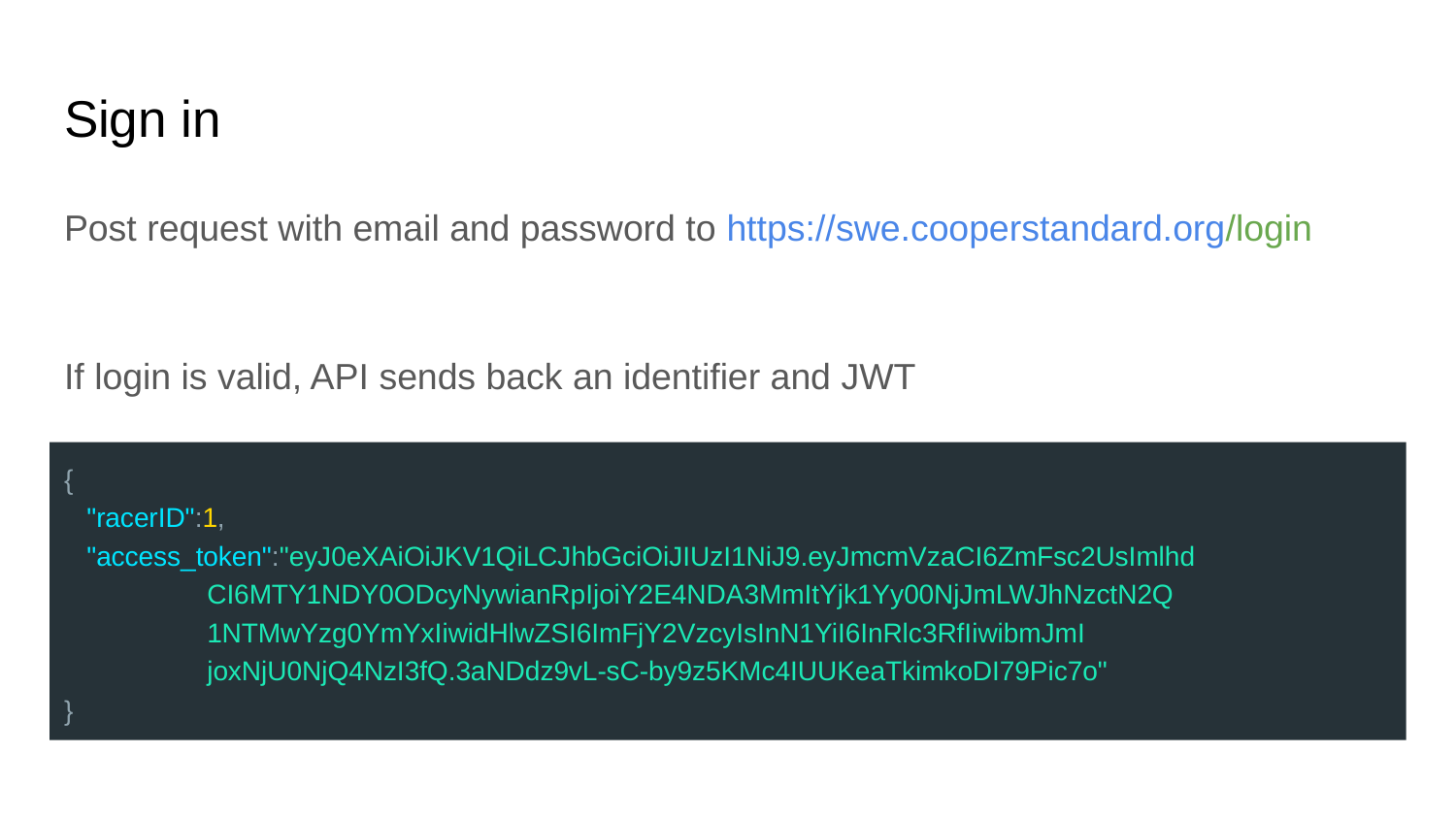

# Sign in
Post request with email and password to https://swe.cooperstandard.org/login

If login is valid, API sends back an identifier and JWT
{
   "racerID":1,
   "access_token":"eyJ0eXAiOiJKV1QiLCJhbGciOiJIUzI1NiJ9.eyJmcmVzaCI6ZmFsc2UsImlhd
                   CI6MTY1NDY0ODcyNywianRpIjoiY2E4NDA3MmItYjk1Yy00NjJmLWJhNzctN2Q
                   1NTMwYzg0YmYxIiwidHlwZSI6ImFjY2VzcyIsInN1YiI6InRlc3RfIiwibmJmI
                   joxNjU0NjQ4NzI3fQ.3aNDdz9vL-sC-by9z5KMc4IUUKeaTkimkoDI79Pic7o"
}